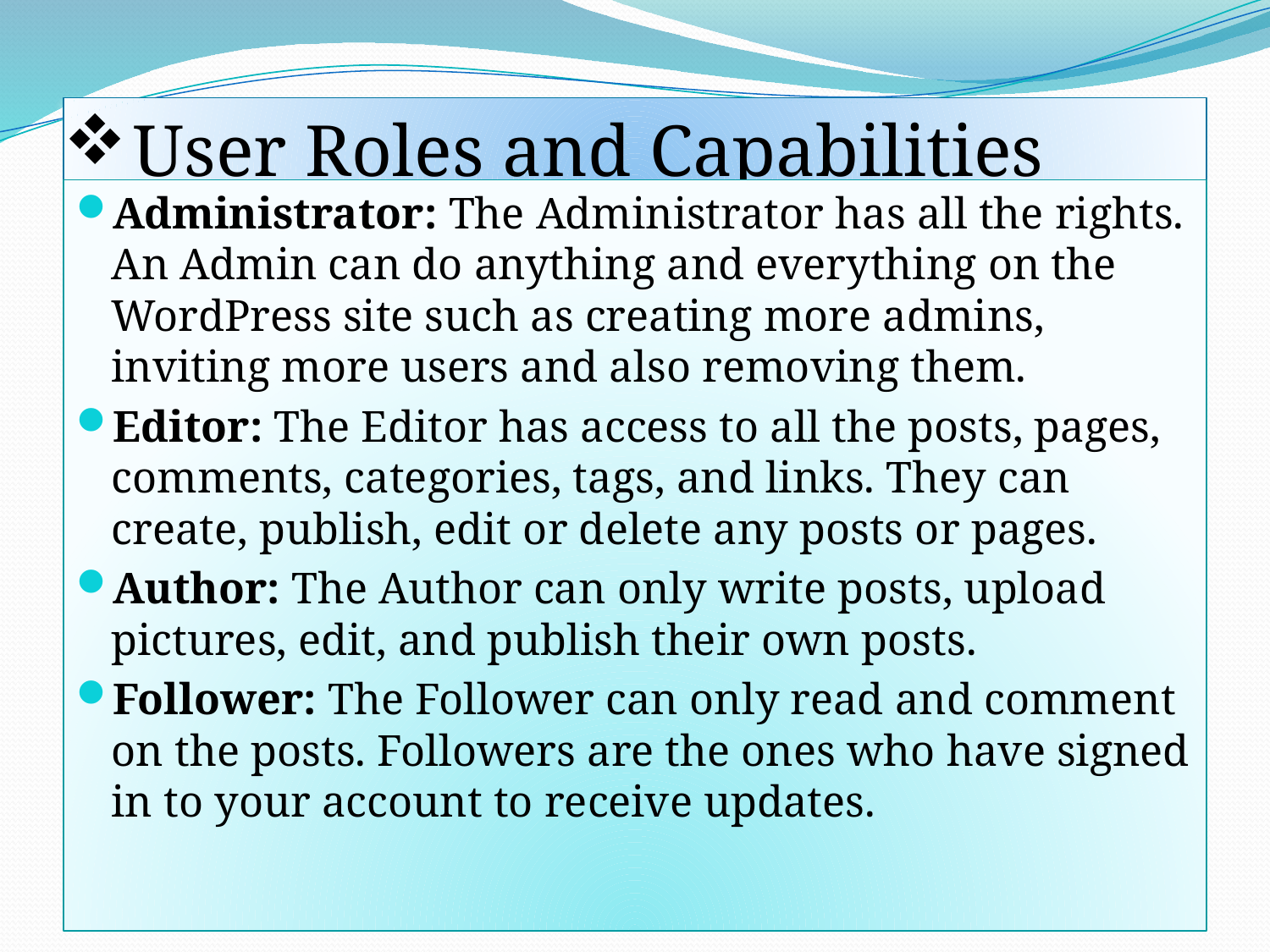

# User Roles and Capabilities
Administrator: The Administrator has all the rights. An Admin can do anything and everything on the WordPress site such as creating more admins, inviting more users and also removing them.
Editor: The Editor has access to all the posts, pages, comments, categories, tags, and links. They can create, publish, edit or delete any posts or pages.
Author: The Author can only write posts, upload pictures, edit, and publish their own posts.
Follower: The Follower can only read and comment on the posts. Followers are the ones who have signed in to your account to receive updates.